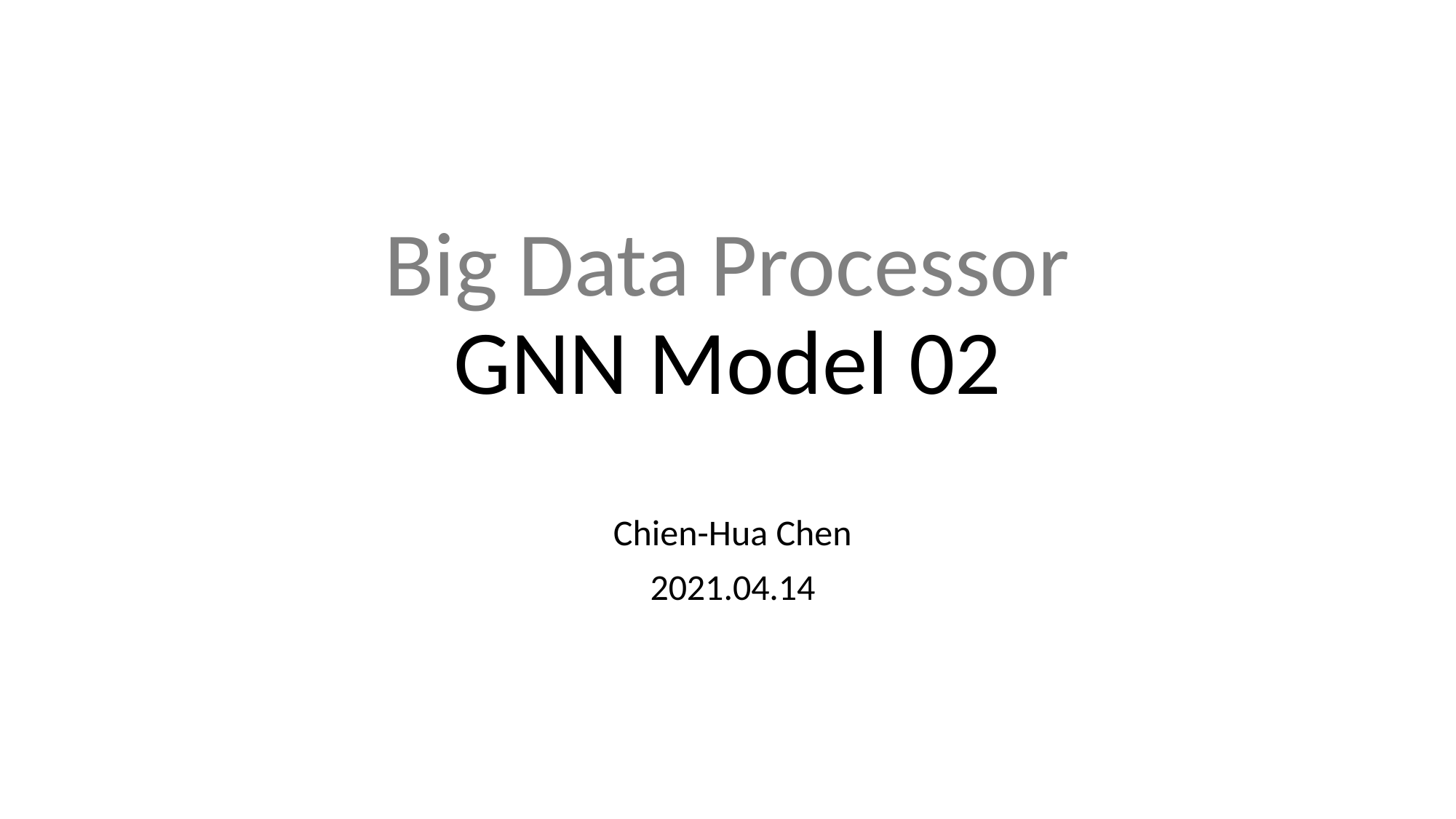

# Big Data Processor GNN Model 02
Chien-Hua Chen
2021.04.14